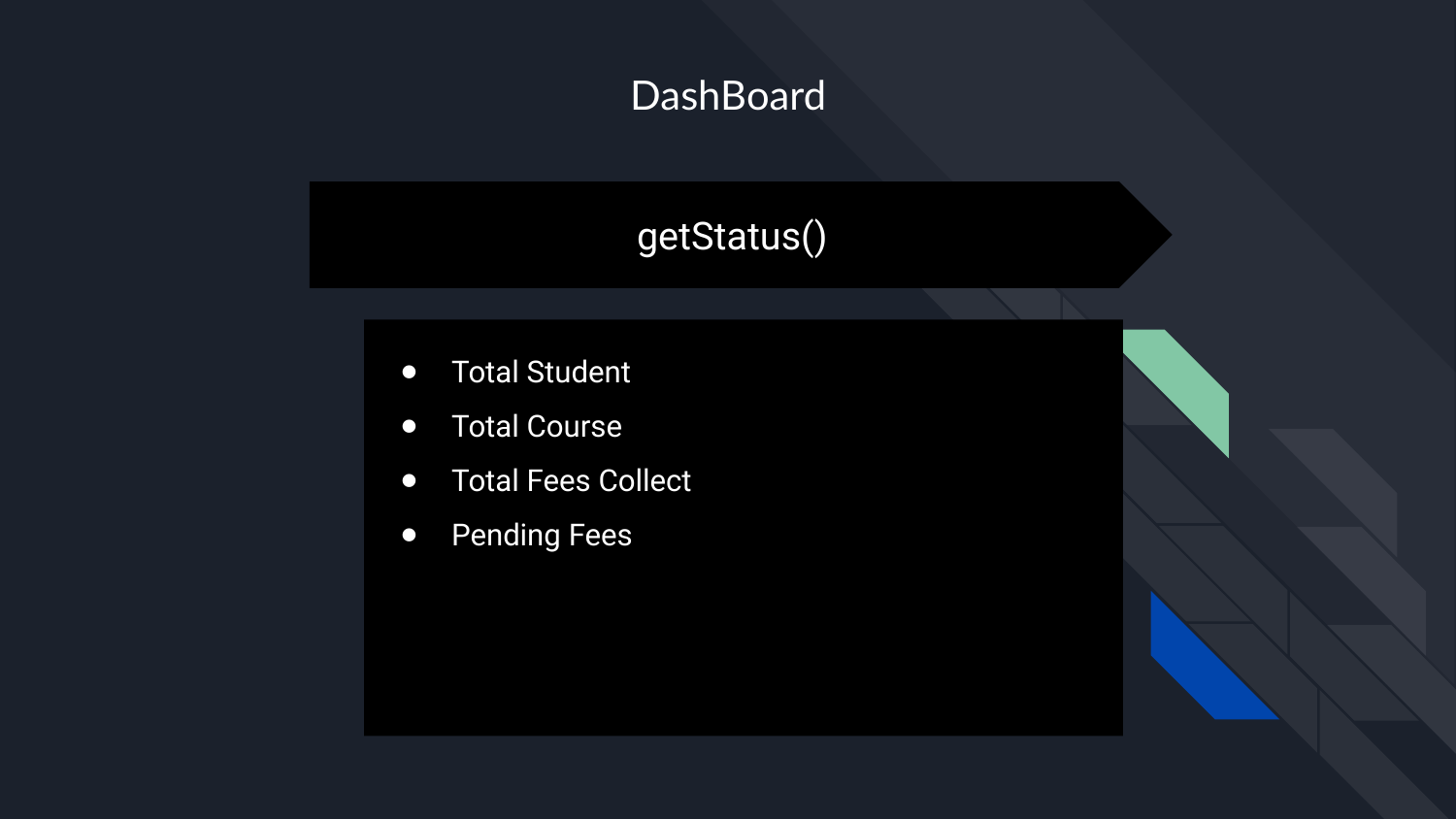

DashBoard
 getStatus()
Total Student
Total Course
Total Fees Collect
Pending Fees